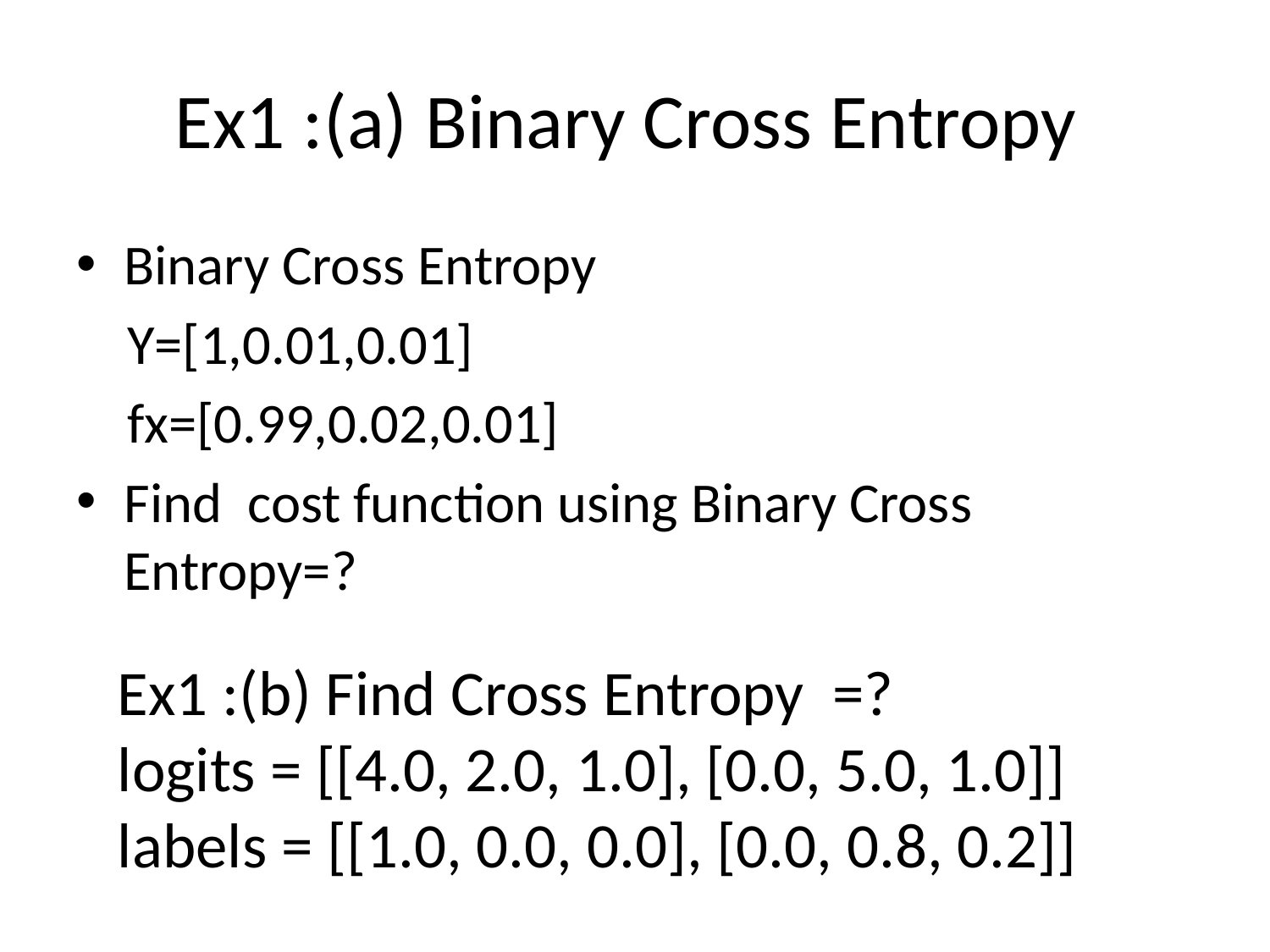

# Ex1 :(a) Binary Cross Entropy
Binary Cross Entropy
    Y=[1,0.01,0.01]
    fx=[0.99,0.02,0.01]
Find  cost function using Binary Cross Entropy=?

Ex1 :(b) Find Cross Entropy  =?
logits = [[4.0, 2.0, 1.0], [0.0, 5.0, 1.0]]
labels = [[1.0, 0.0, 0.0], [0.0, 0.8, 0.2]]